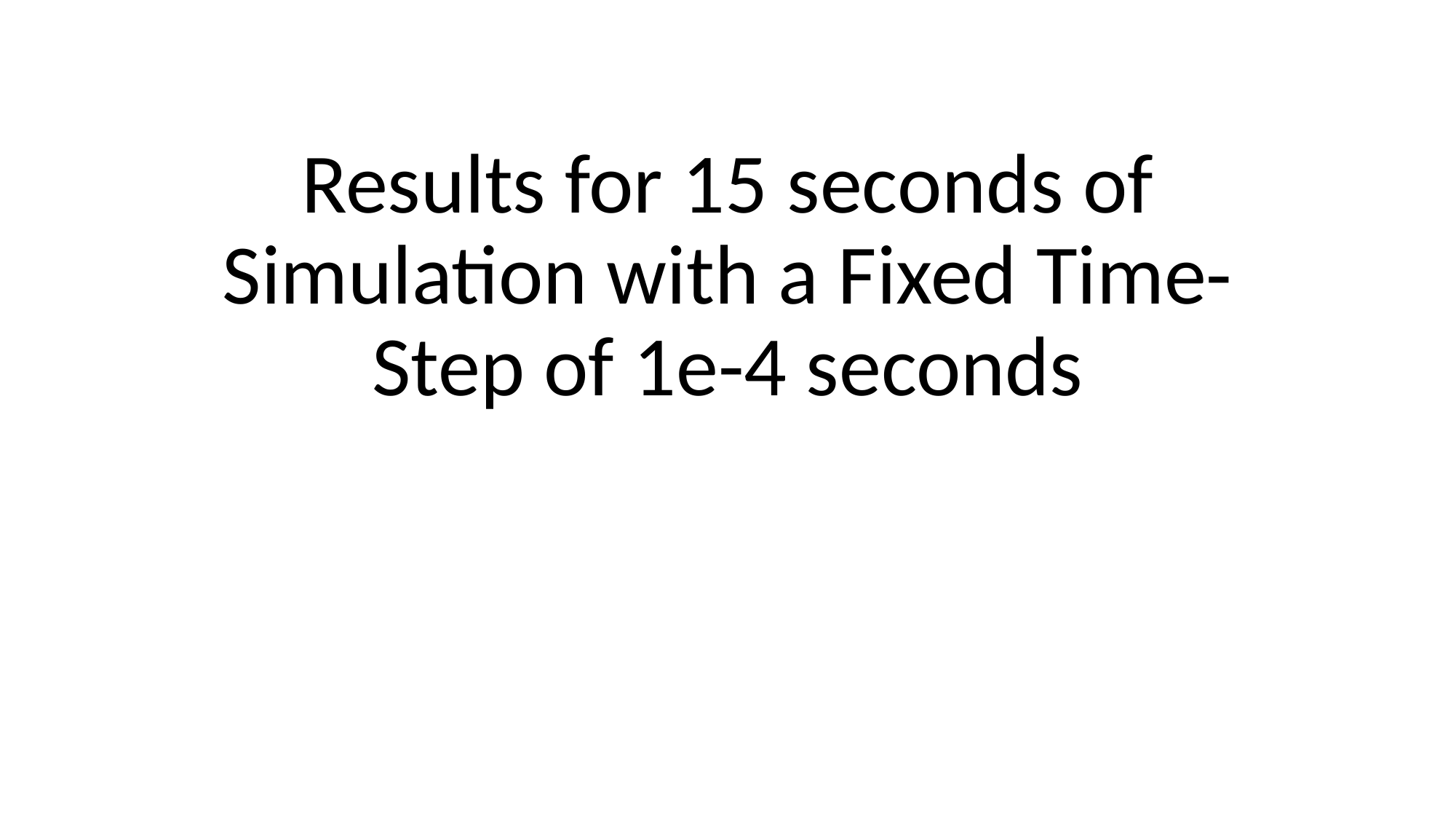

# Results for 15 seconds of Simulation with a Fixed Time-Step of 1e-4 seconds